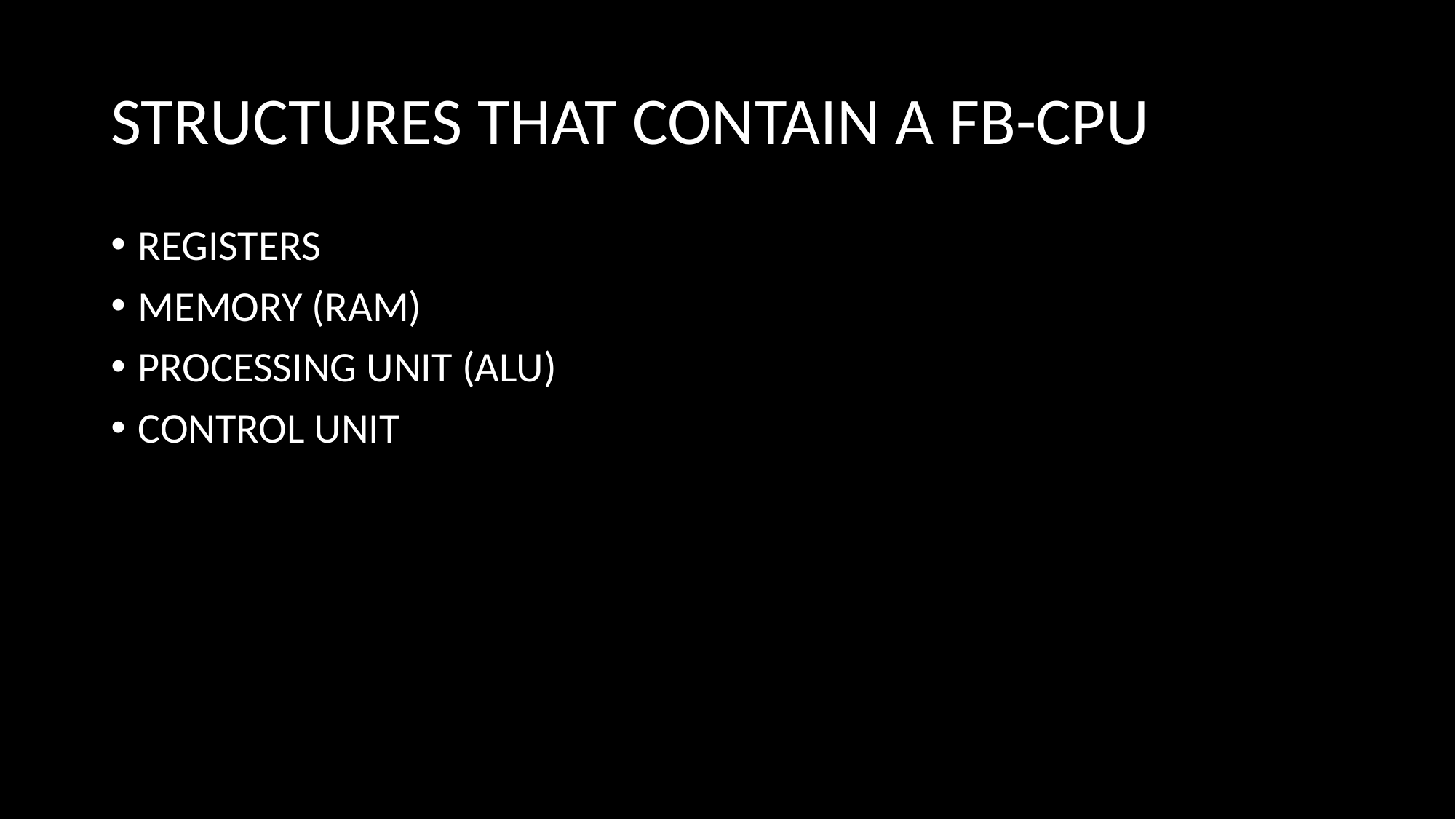

# STRUCTURES THAT CONTAIN A FB-CPU
REGISTERS
MEMORY (RAM)
PROCESSING UNIT (ALU)
CONTROL UNIT